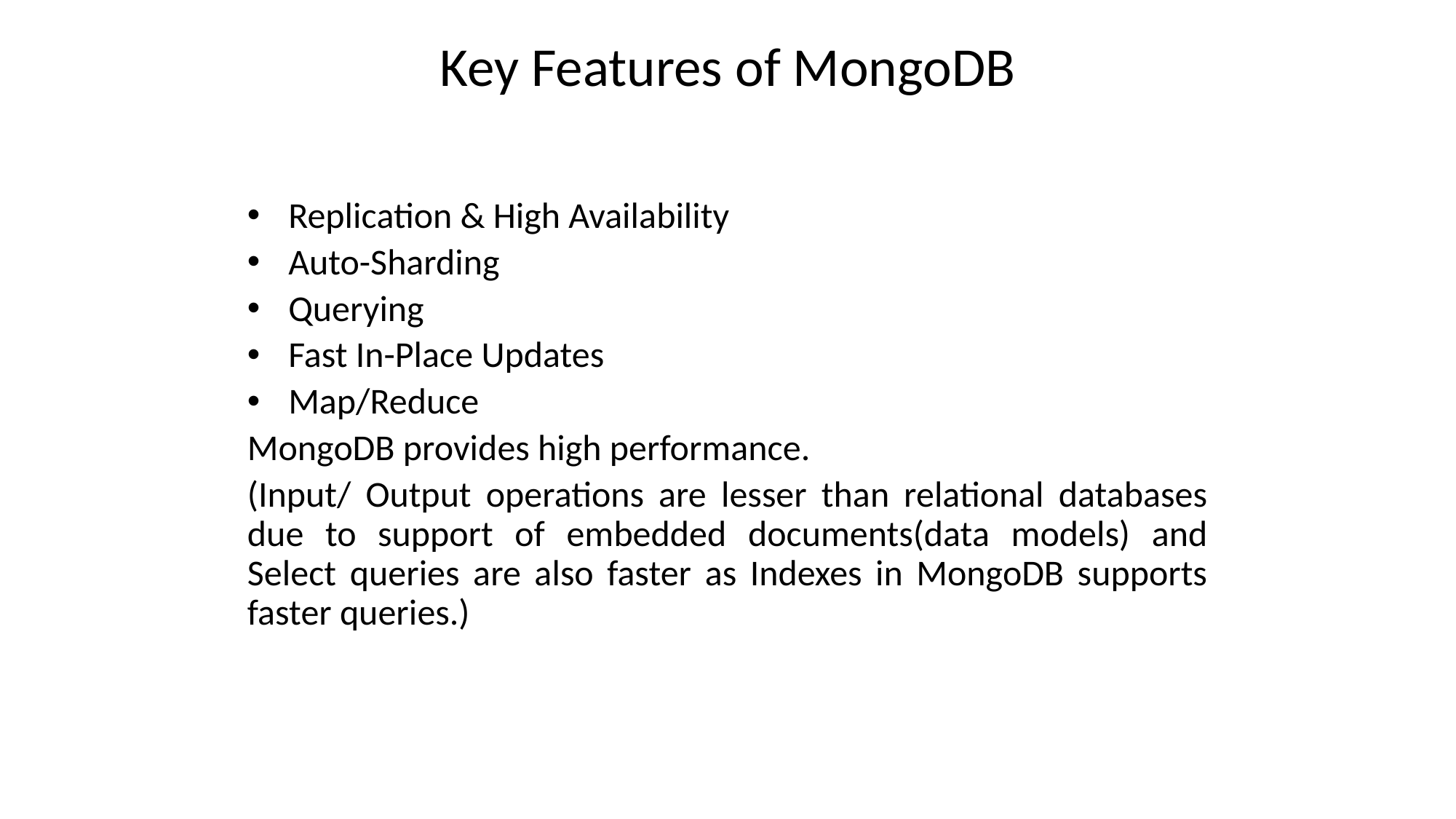

# Key Features of MongoDB
Replication & High Availability
Auto-Sharding
Querying
Fast In-Place Updates
Map/Reduce
MongoDB provides high performance.
(Input/ Output operations are lesser than relational databases due to support of embedded documents(data models) and Select queries are also faster as Indexes in MongoDB supports faster queries.)